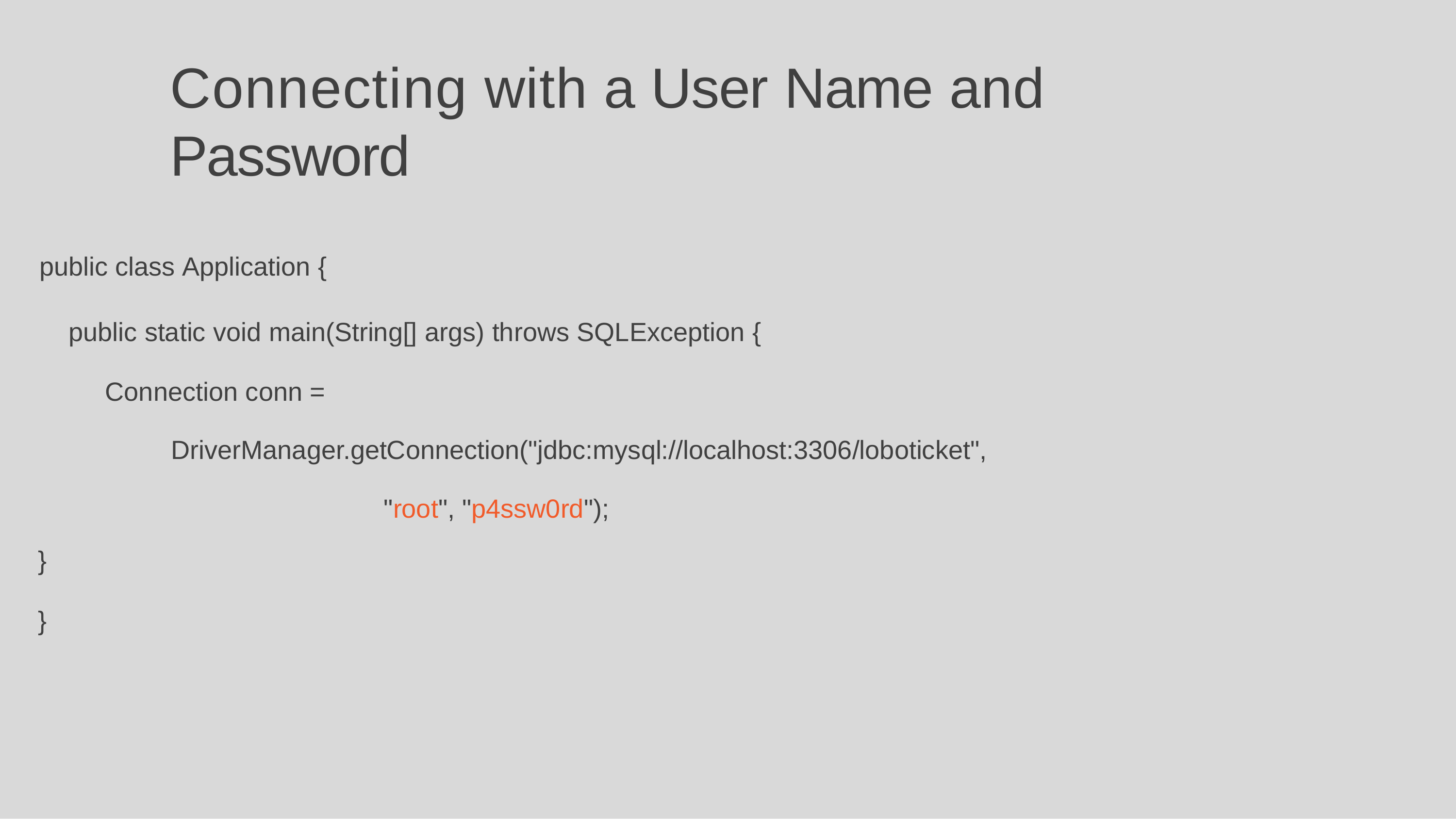

# Connecting with a User Name and Password
public class Application {
public static void main(String[] args) throws SQLException {  Connection conn =
DriverManager.getConnection("jdbc:mysql://localhost:3306/loboticket",  "root", "p4ssw0rd");
}

}
9